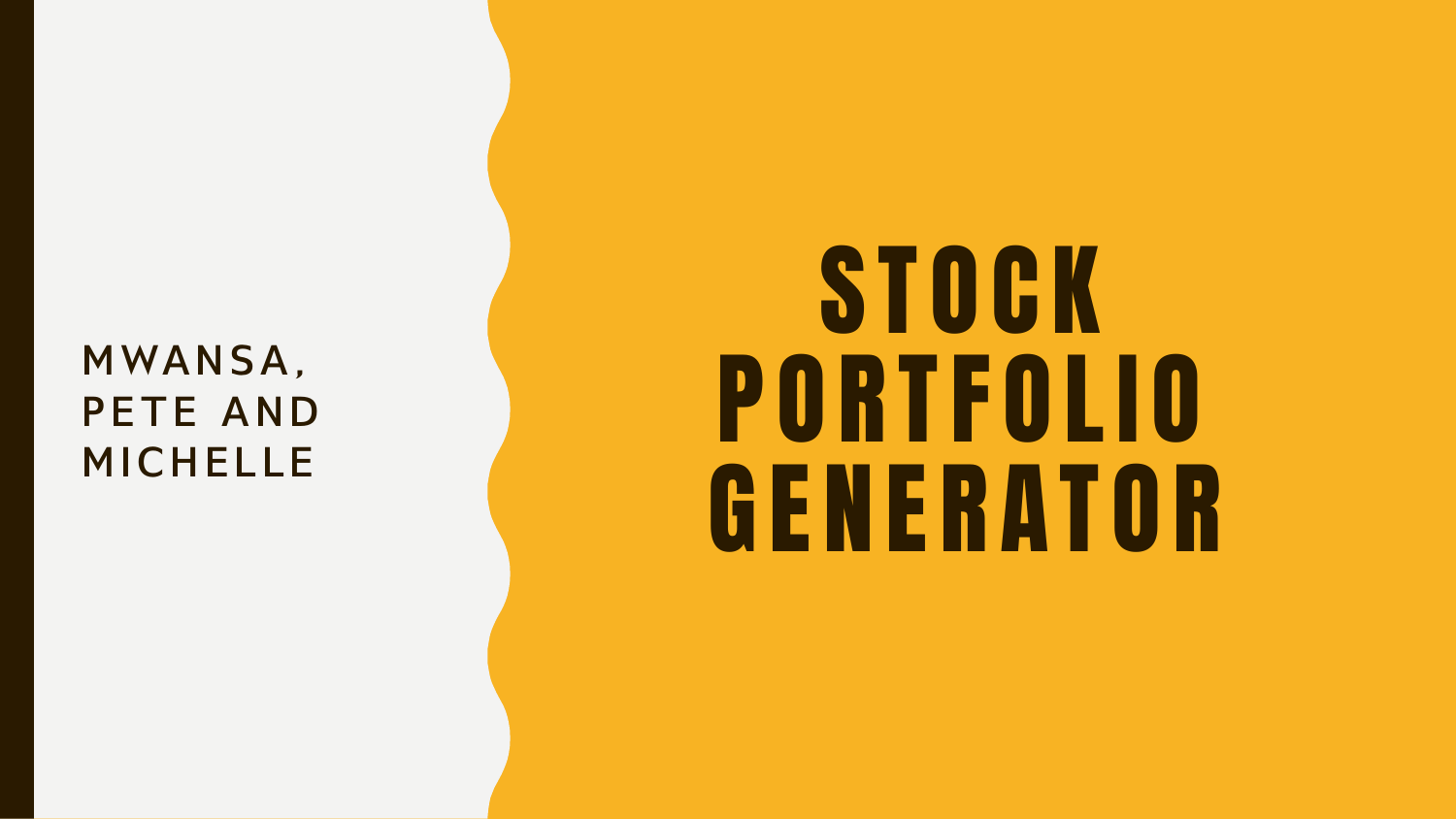

# stock Portfolio Generator
Mwansa, Pete and Michelle